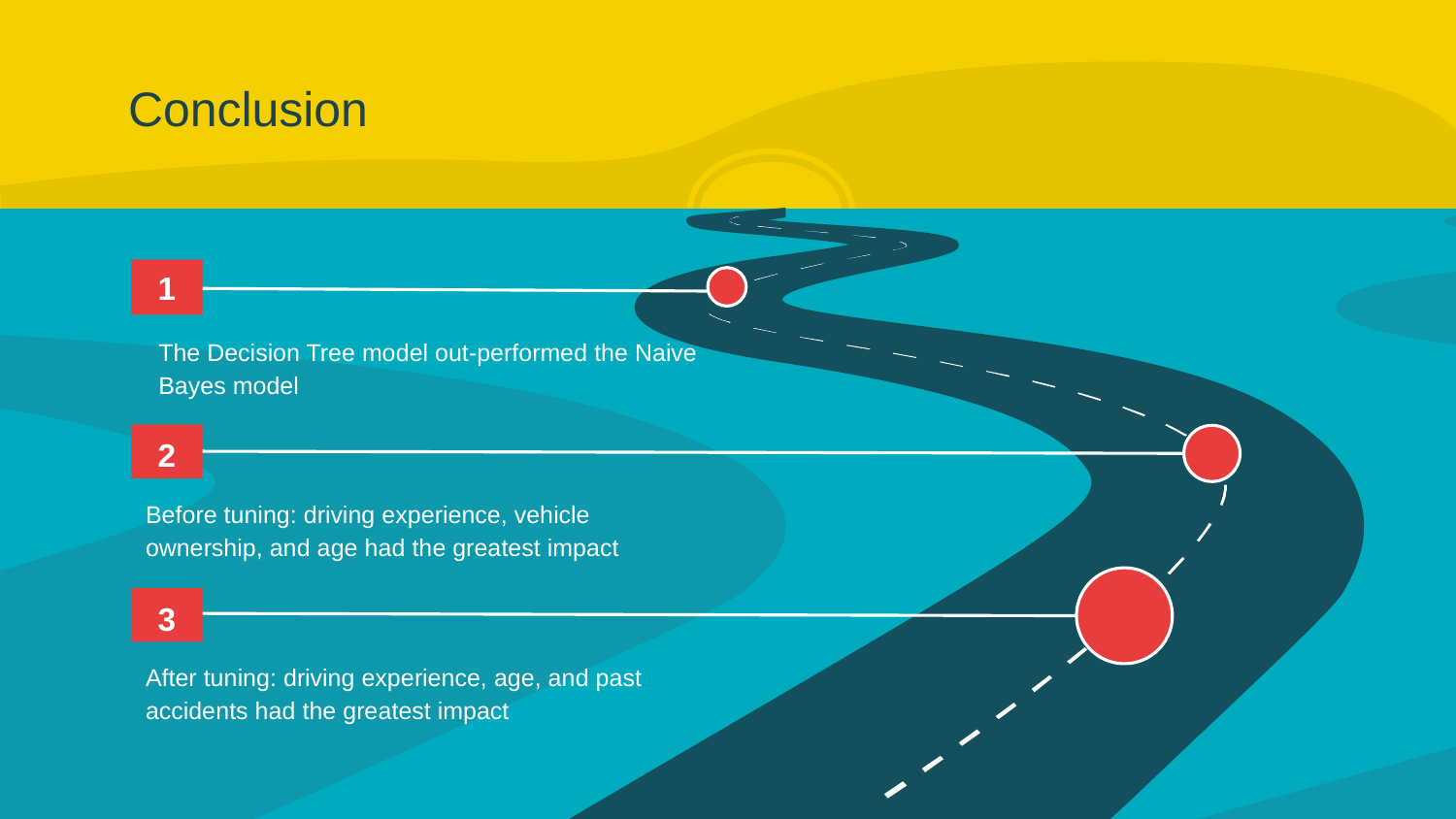

# Conclusion
1

The Decision Tree model out-performed the Naive Bayes model
2

Before tuning: driving experience, vehicle ownership, and age had the greatest impact

3
After tuning: driving experience, age, and past accidents had the greatest impact